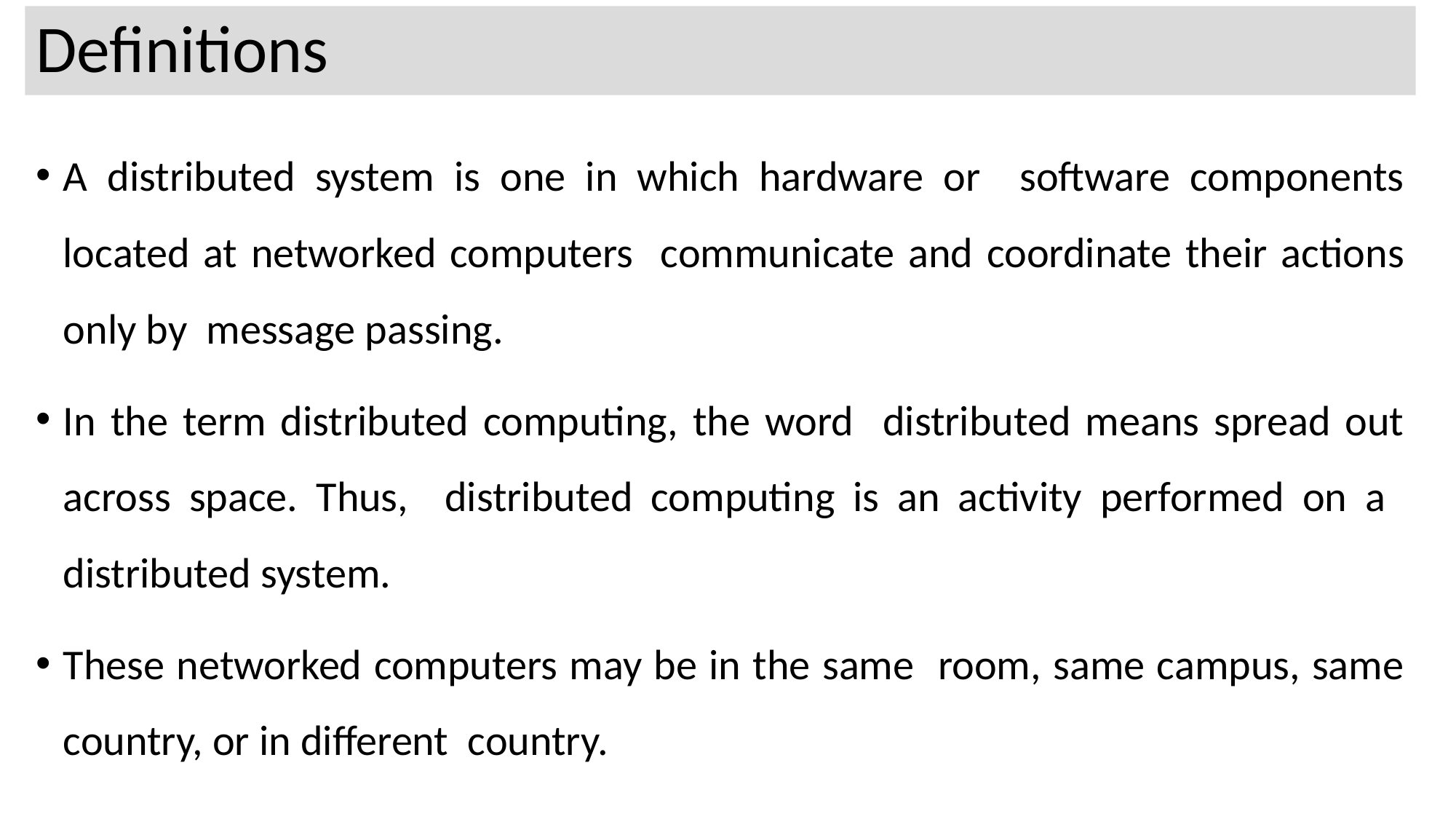

# Definitions
A distributed system is one in which hardware or  software components located at networked computers  communicate and coordinate their actions only by  message passing.
In the term distributed computing, the word  distributed means spread out across space. Thus,  distributed computing is an activity performed on a  distributed system.
These networked computers may be in the same  room, same campus, same country, or in different  country.